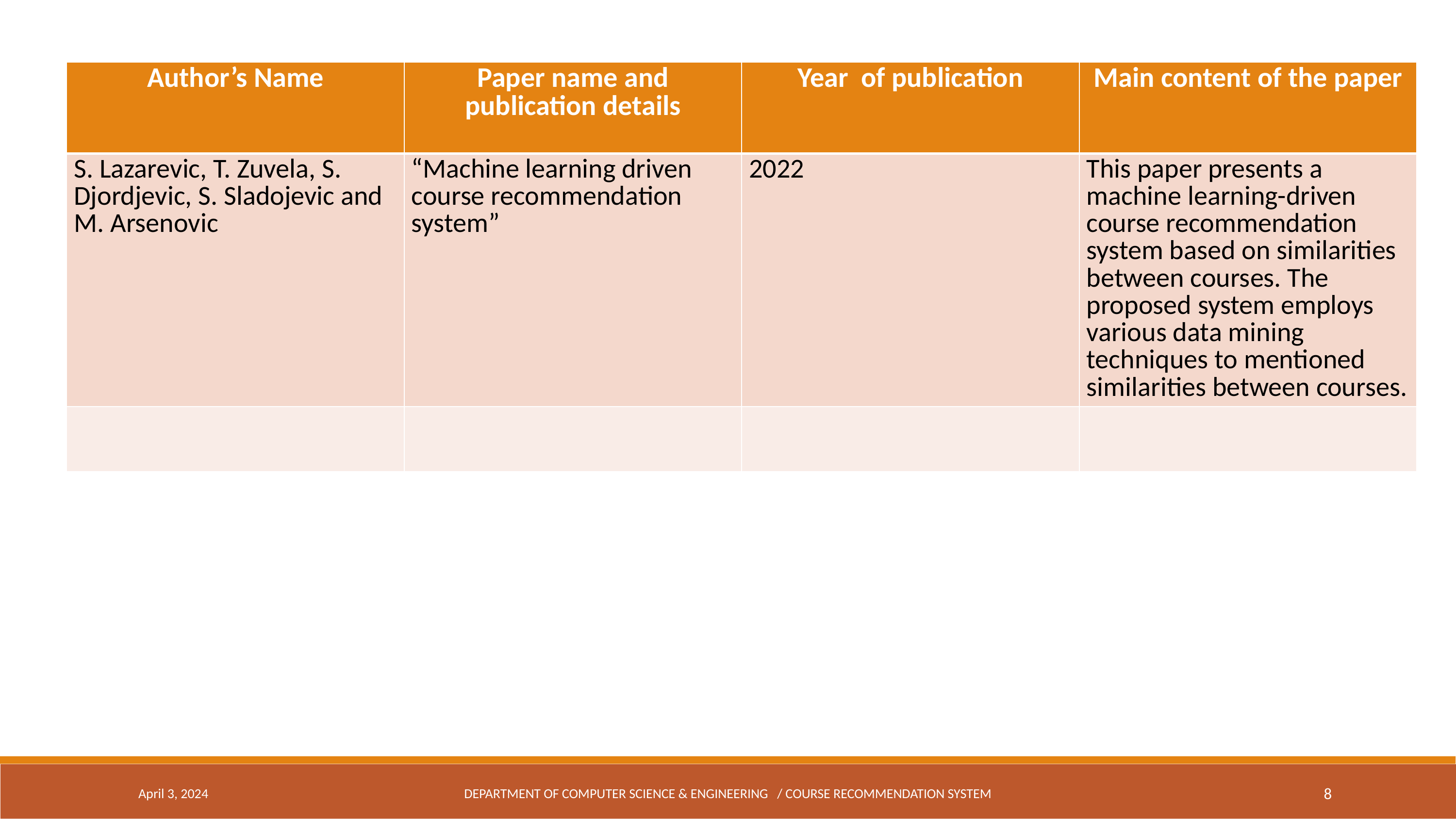

| Author’s Name | Paper name and publication details | Year of publication | Main content of the paper |
| --- | --- | --- | --- |
| S. Lazarevic, T. Zuvela, S. Djordjevic, S. Sladojevic and M. Arsenovic | “Machine learning driven course recommendation system” | 2022 | This paper presents a machine learning-driven course recommendation system based on similarities between courses. The proposed system employs various data mining techniques to mentioned similarities between courses. |
|  |  |  |  |
April 3, 2024
DEPARTMENT OF COMPUTER SCIENCE & ENGINEERING   / COURSE RECOMMENDATION SYSTEM
8